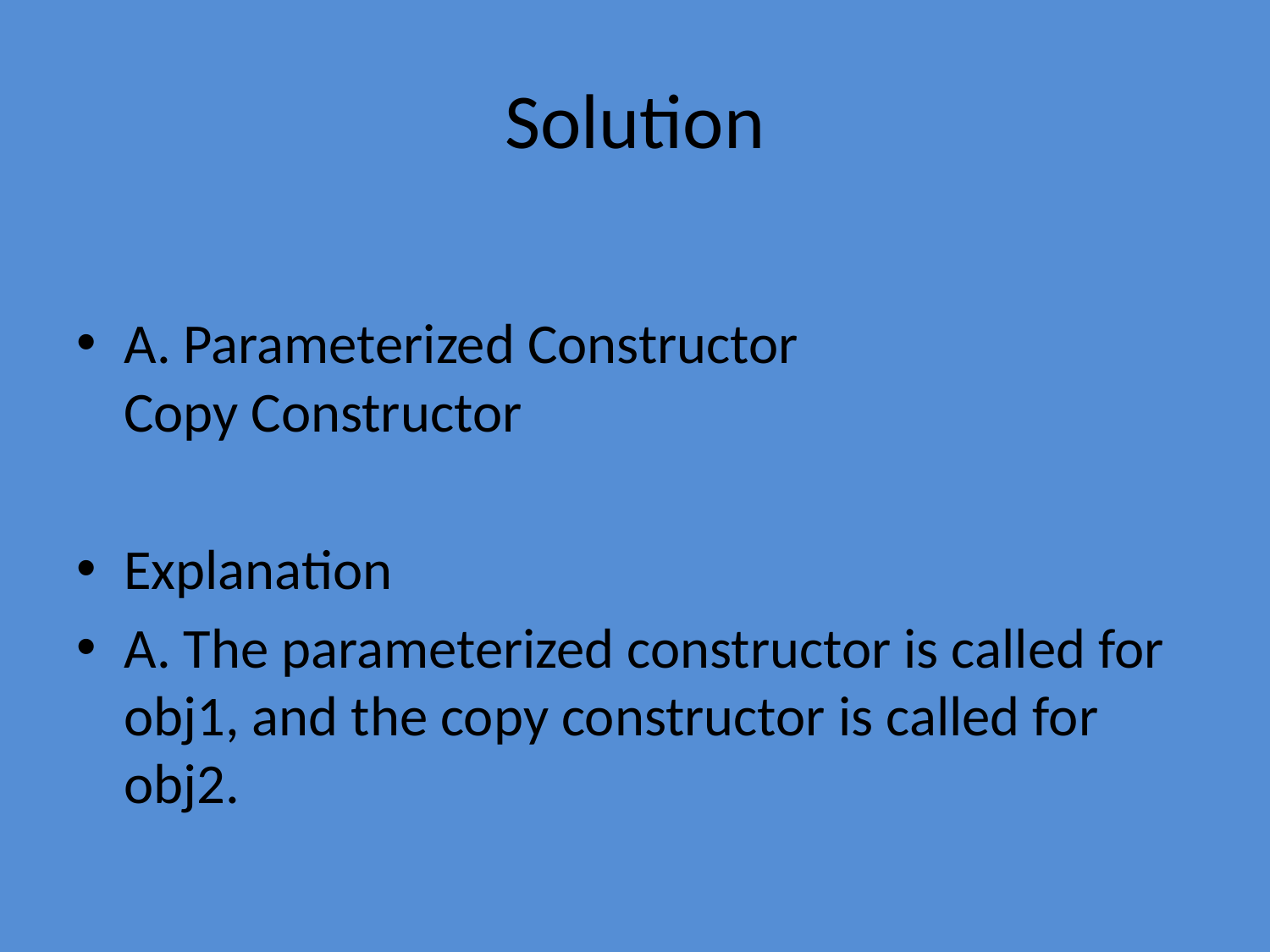

# Solution

A. Parameterized Constructor
Copy Constructor

Explanation
A. The parameterized constructor is called for obj1, and the copy constructor is called for obj2.